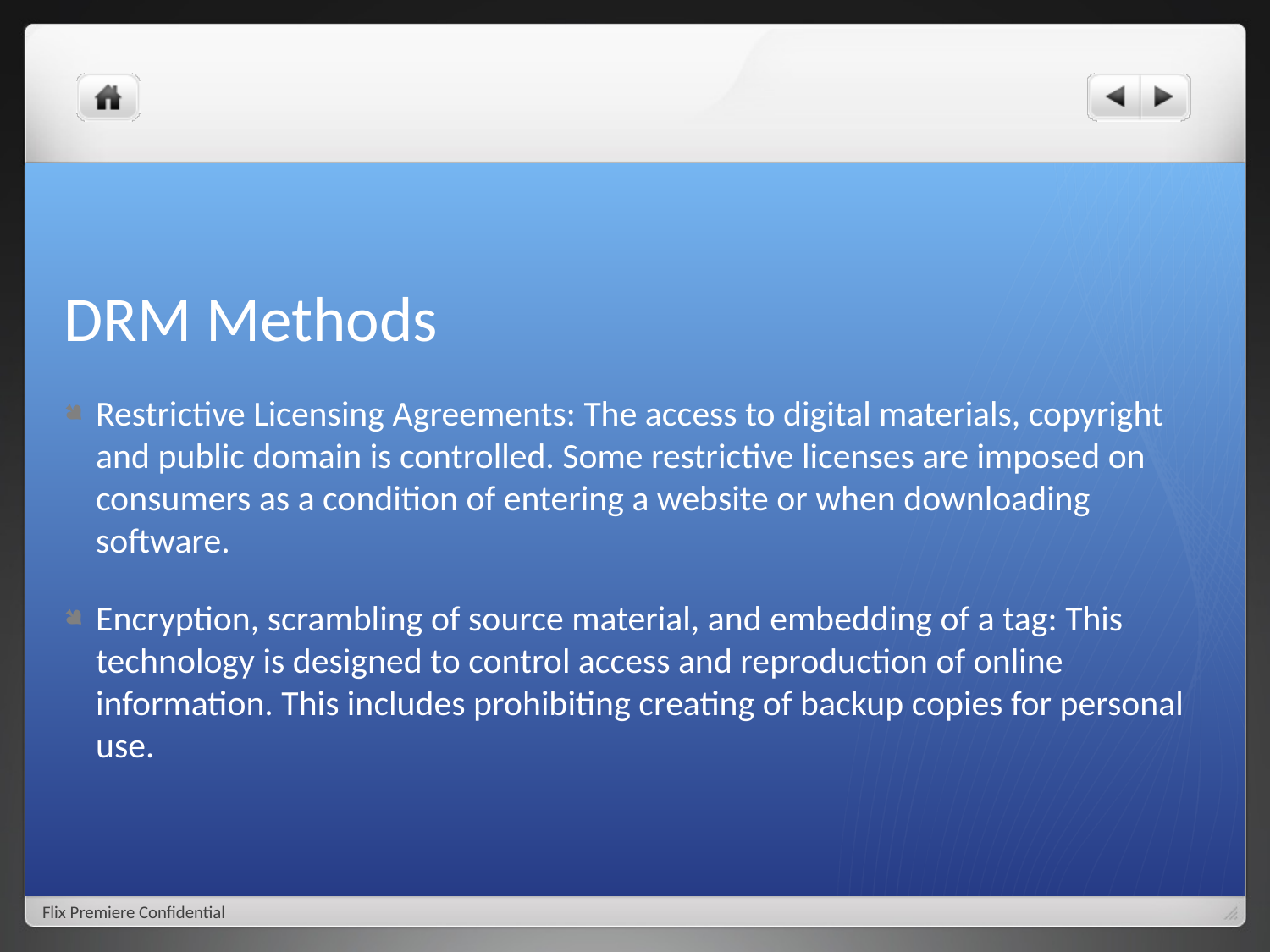

# DRM Methods
Restrictive Licensing Agreements: The access to digital materials, copyright and public domain is controlled. Some restrictive licenses are imposed on consumers as a condition of entering a website or when downloading software.
Encryption, scrambling of source material, and embedding of a tag: This technology is designed to control access and reproduction of online information. This includes prohibiting creating of backup copies for personal use.
Flix Premiere Confidential